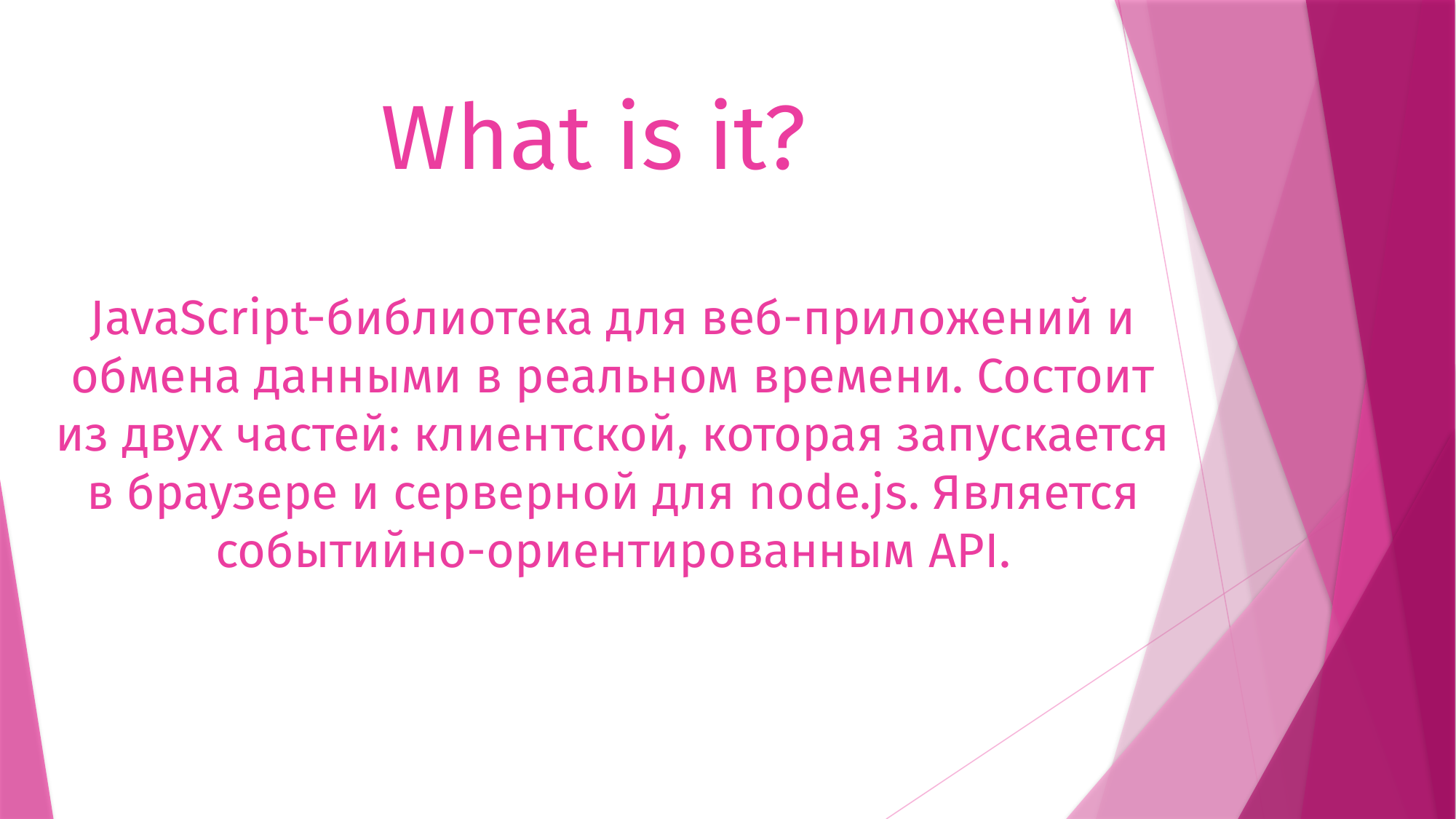

# What is it?
JavaScript-библиотека для веб-приложений и обмена данными в реальном времени. Состоит из двух частей: клиентской, которая запускается в браузере и серверной для node.js. Является событийно-ориентированным API.